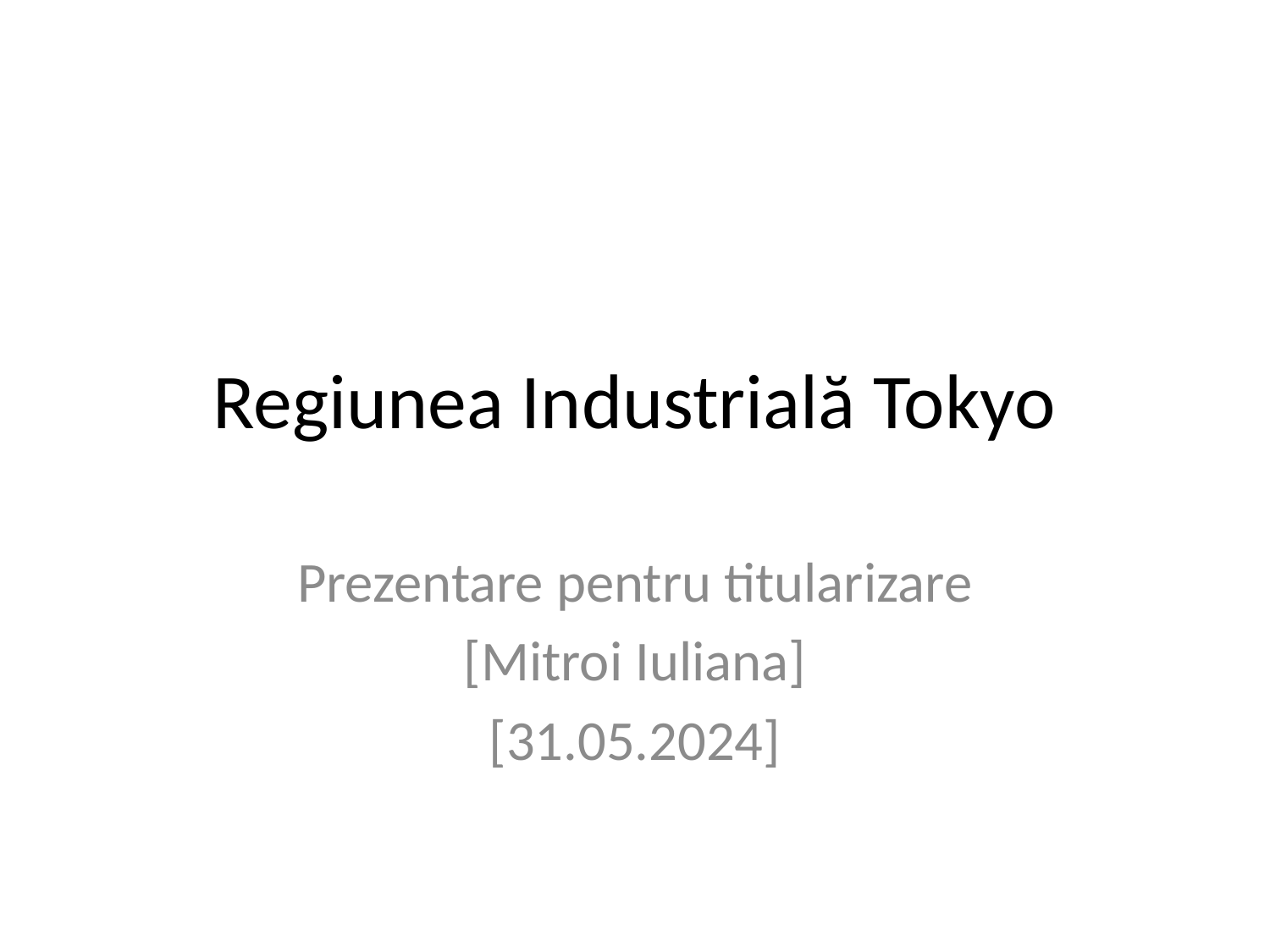

# Regiunea Industrială Tokyo
Prezentare pentru titularizare
[Mitroi Iuliana]
[31.05.2024]